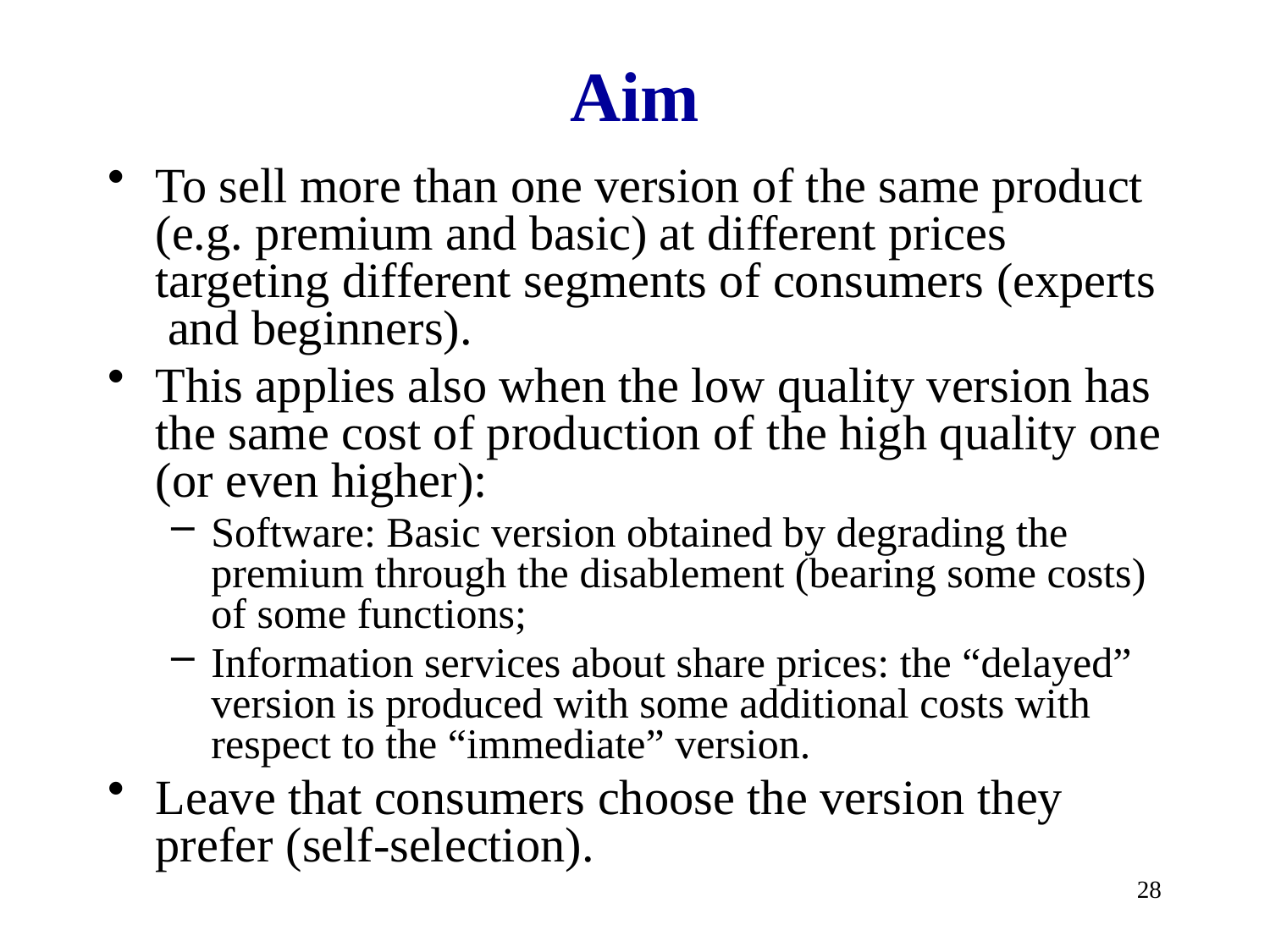

# Aim
To sell more than one version of the same product (e.g. premium and basic) at different prices targeting different segments of consumers (experts  and beginners).
This applies also when the low quality version has the same cost of production of the high quality one (or even higher):
Software: Basic version obtained by degrading the premium through the disablement (bearing some costs) of some functions;
Information services about share prices: the “delayed” version is produced with some additional costs with respect to the “immediate” version.
Leave that consumers choose the version they prefer (self-selection).
28